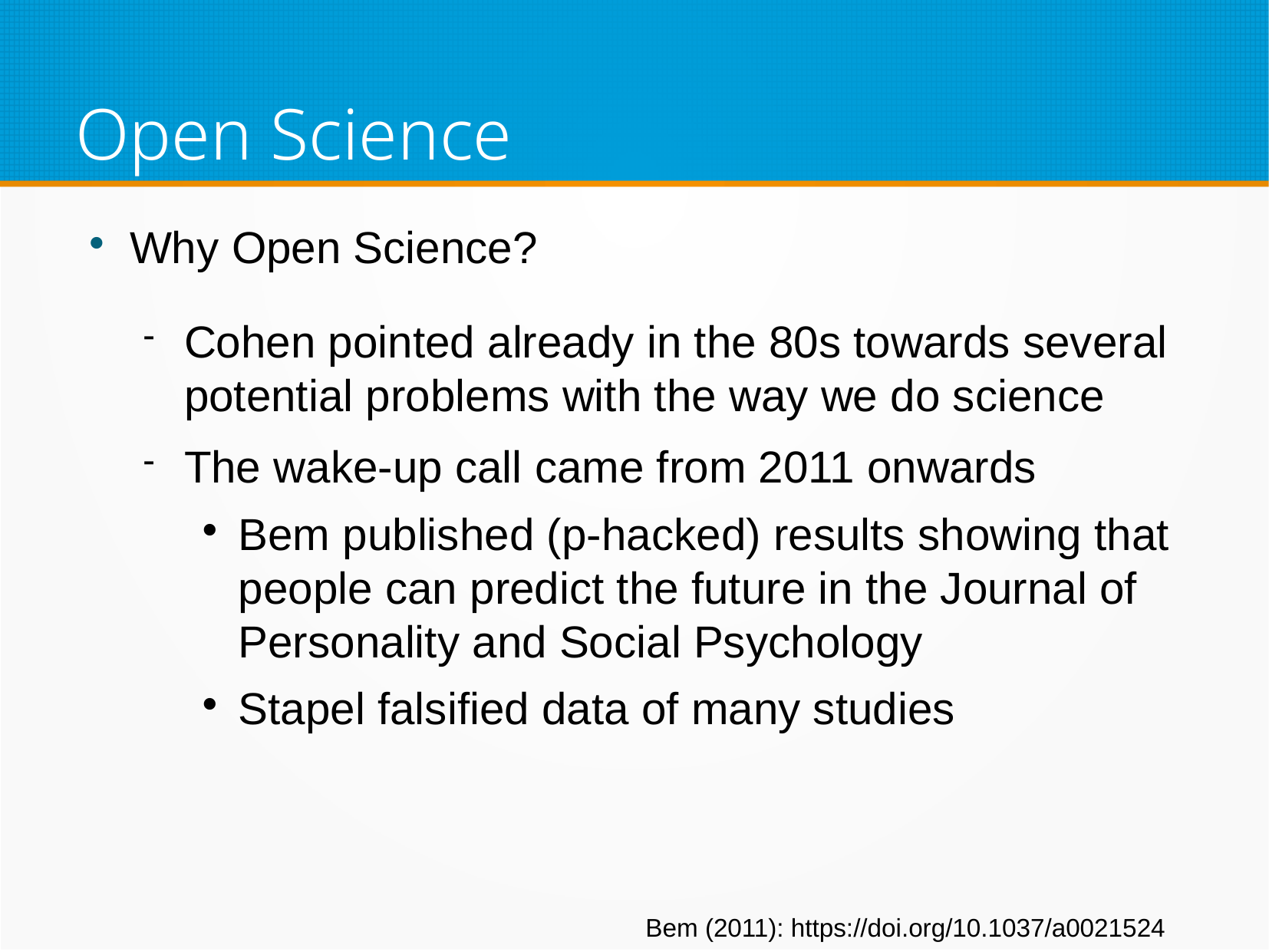

# Open Science
Why Open Science?
Cohen pointed already in the 80s towards several potential problems with the way we do science
The wake-up call came from 2011 onwards
Bem published (p-hacked) results showing that people can predict the future in the Journal of Personality and Social Psychology
Stapel falsified data of many studies
Bem (2011): https://doi.org/10.1037/a0021524